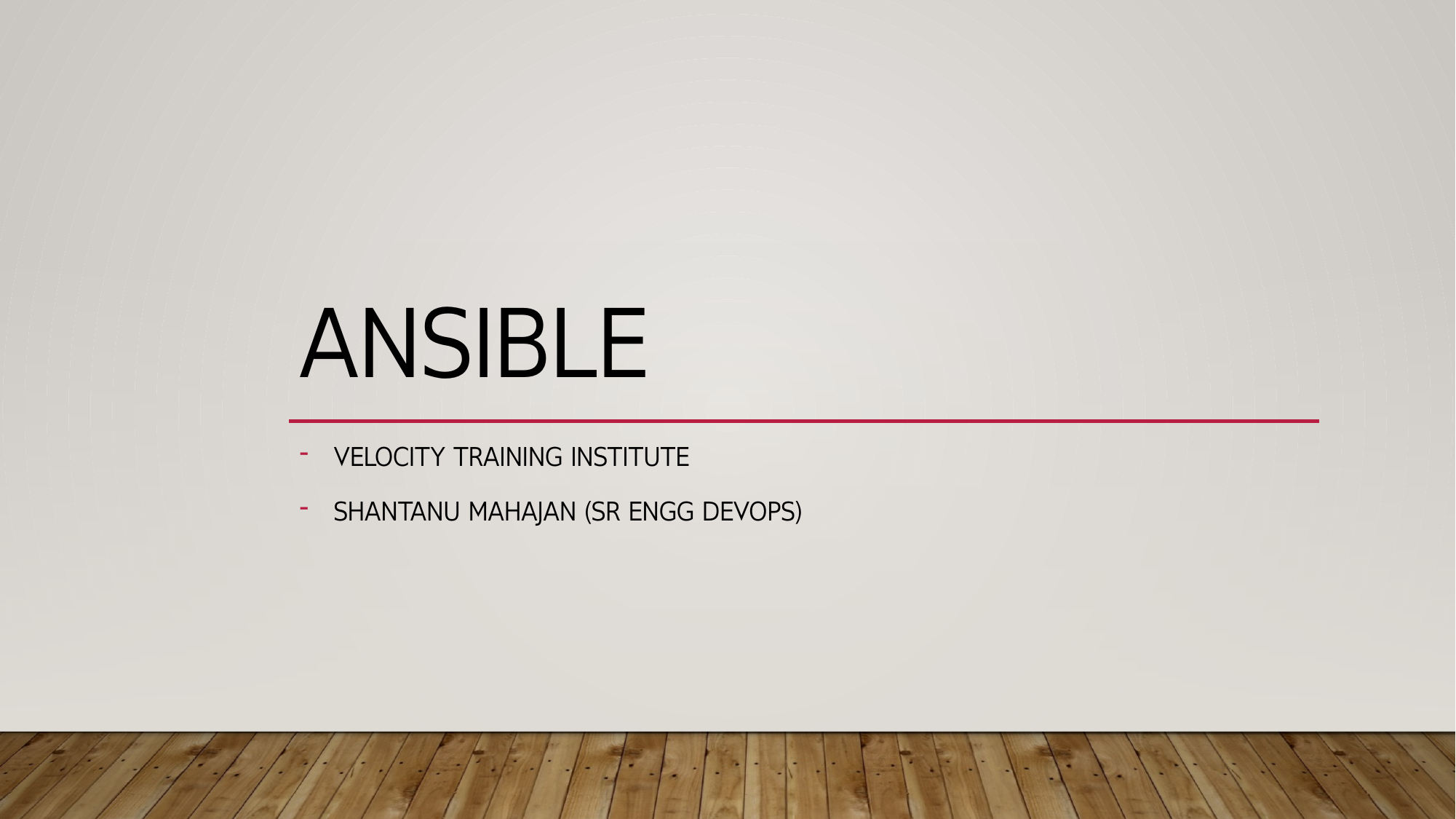

# ansible
Velocity training institute
Shantanu Mahajan (sr Engg Devops)